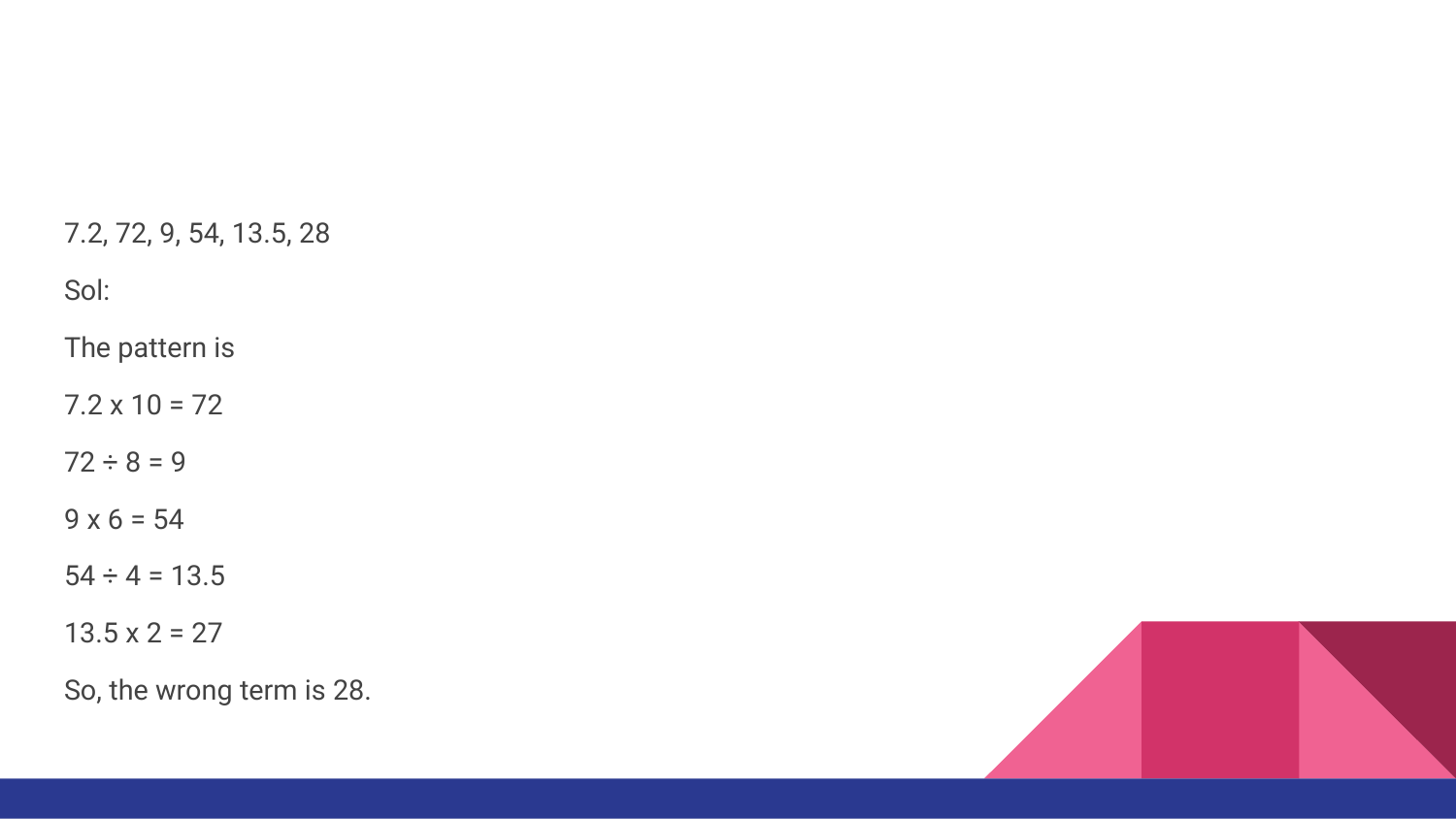

#
7.2, 72, 9, 54, 13.5, 28
Sol:
The pattern is
7.2 x 10 = 72
72 ÷ 8 = 9
9 x 6 = 54
54 ÷ 4 = 13.5
13.5 x 2 = 27
So, the wrong term is 28.